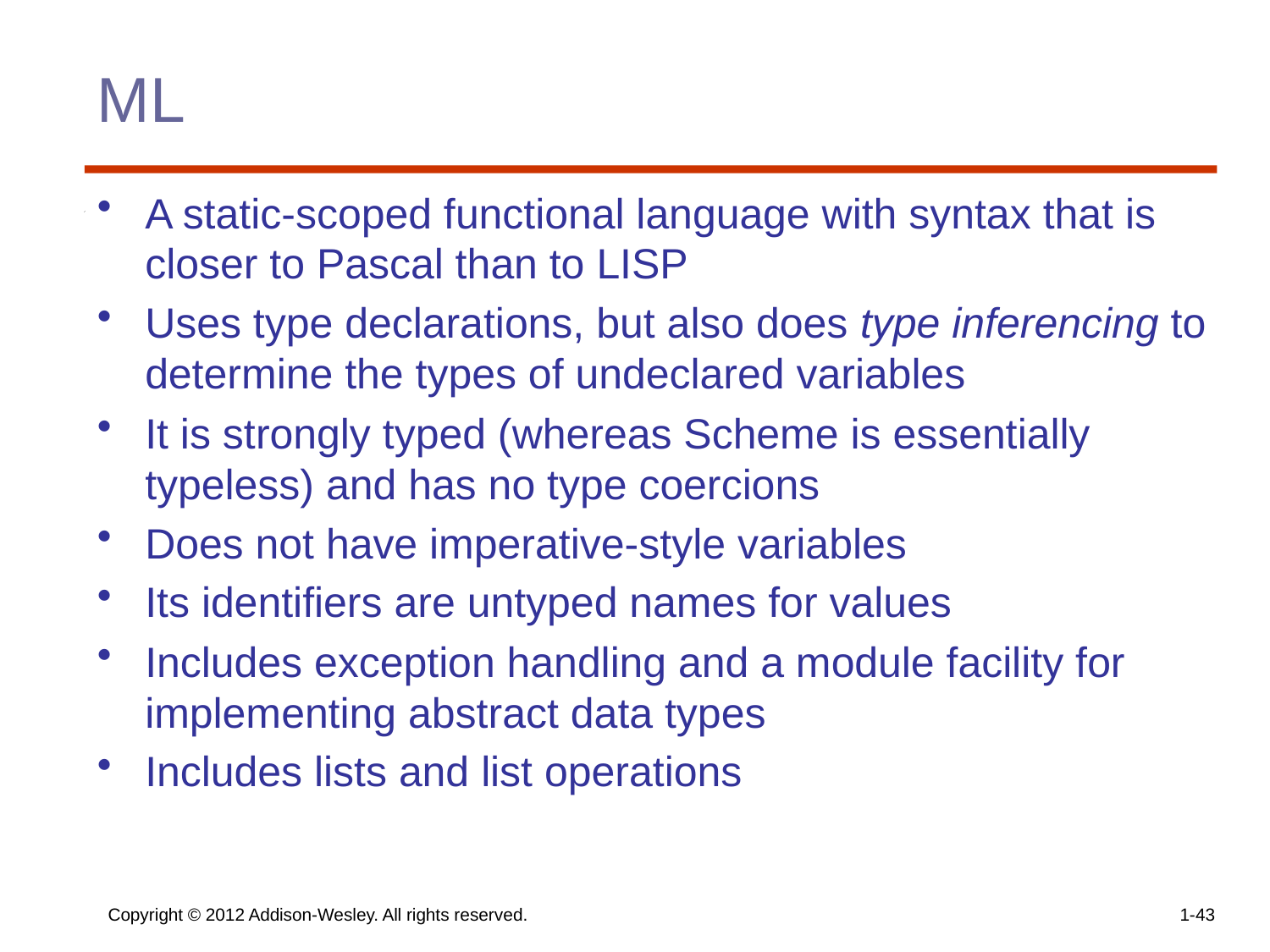

# ML
A static-scoped functional language with syntax that is closer to Pascal than to LISP
Uses type declarations, but also does type inferencing to determine the types of undeclared variables
It is strongly typed (whereas Scheme is essentially typeless) and has no type coercions
Does not have imperative-style variables
Its identifiers are untyped names for values
Includes exception handling and a module facility for implementing abstract data types
Includes lists and list operations
Copyright © 2012 Addison-Wesley. All rights reserved.
1-43